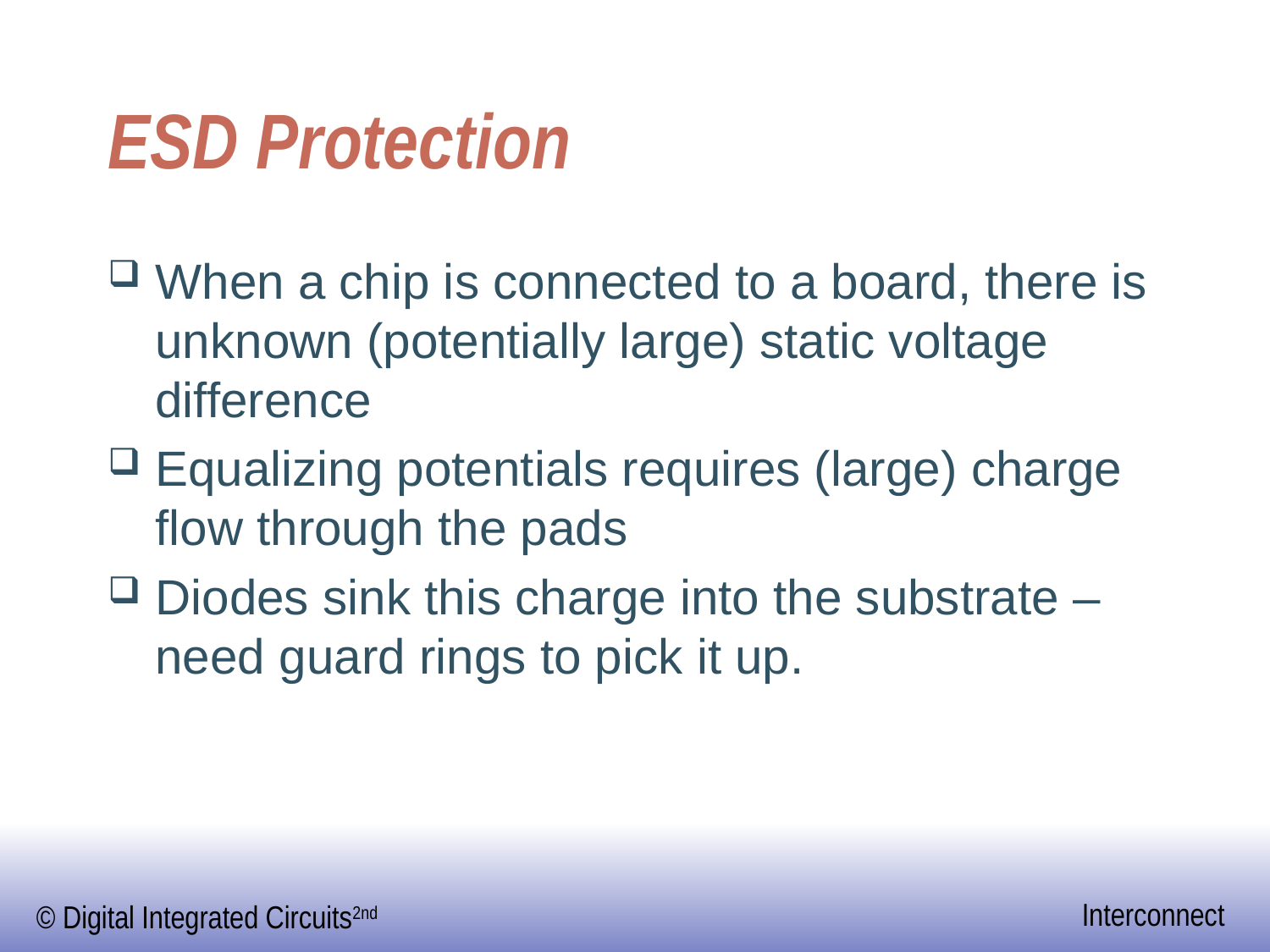

# ESD Protection
When a chip is connected to a board, there is unknown (potentially large) static voltage difference
Equalizing potentials requires (large) charge flow through the pads
Diodes sink this charge into the substrate – need guard rings to pick it up.